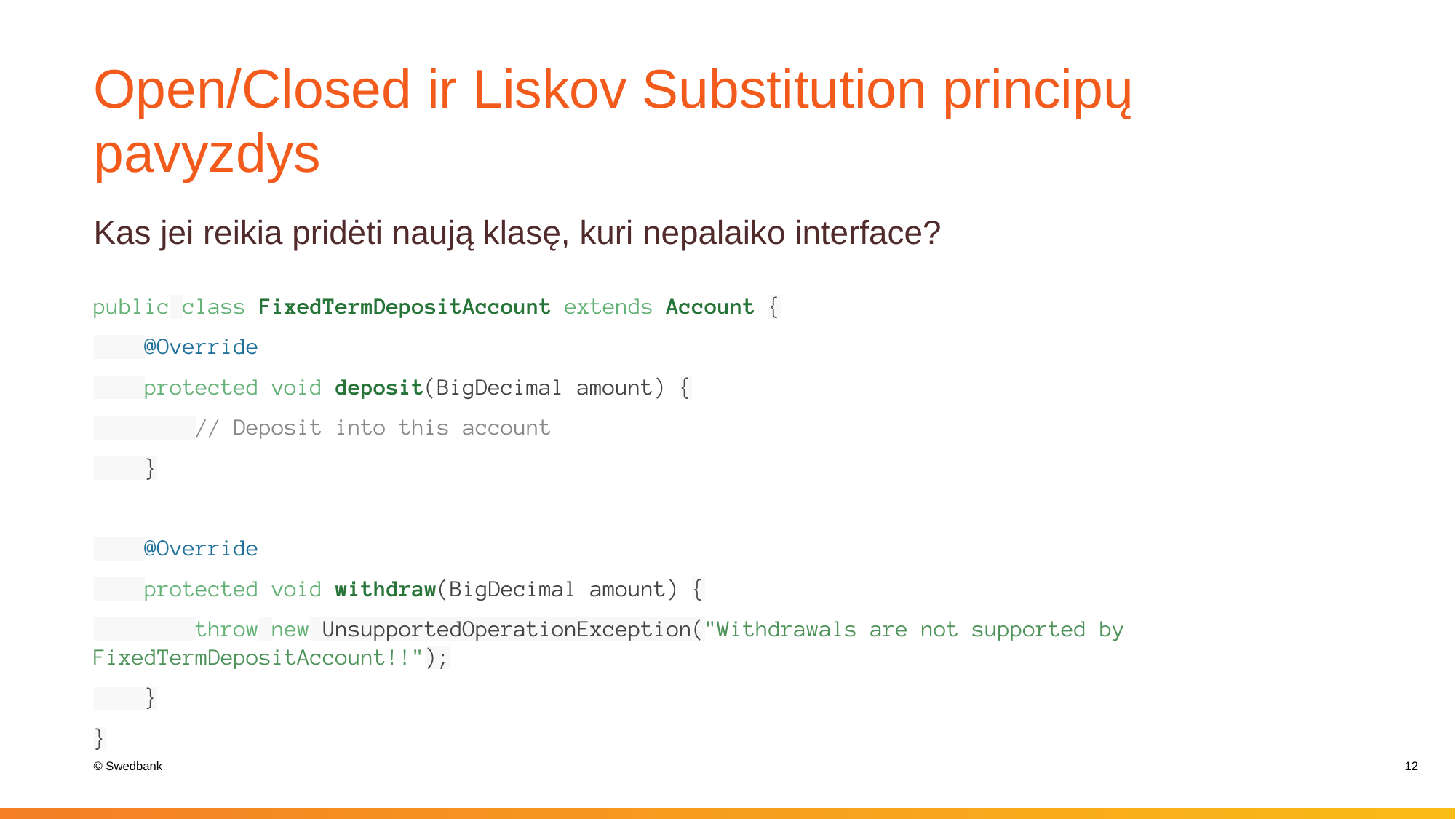

# Open/Closed ir Liskov Substitution principų pavyzdys
Kas jei reikia pridėti naują klasę, kuri nepalaiko interface?
public class FixedTermDepositAccount extends Account {
    @Override
    protected void deposit(BigDecimal amount) {
        // Deposit into this account
    }

    @Override
    protected void withdraw(BigDecimal amount) {
        throw new UnsupportedOperationException("Withdrawals are not supported by FixedTermDepositAccount!!");
    }
}
12